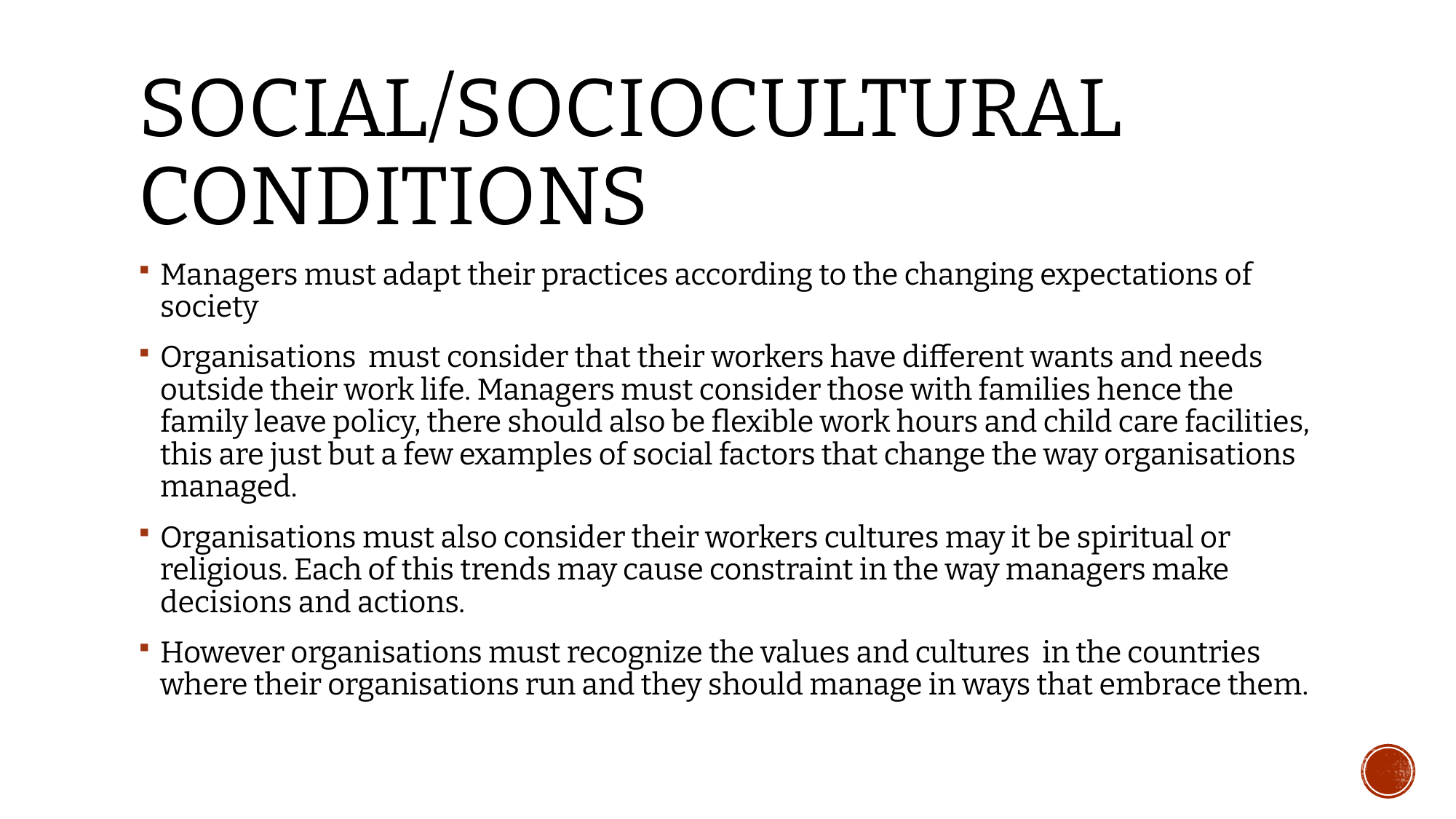

# SOCIAL/SOCIOCULTURAL CONDITIONS
Managers must adapt their practices according to the changing expectations of society
Organisations  must consider that their workers have different wants and needs outside their work life. Managers must consider those with families hence the family leave policy, there should also be flexible work hours and child care facilities, this are just but a few examples of social factors that change the way organisations  managed.
Organisations must also consider their workers cultures may it be spiritual or religious. Each of this trends may cause constraint in the way managers make decisions and actions.
However organisations must recognize the values and cultures  in the countries where their organisations run and they should manage in ways that embrace them.